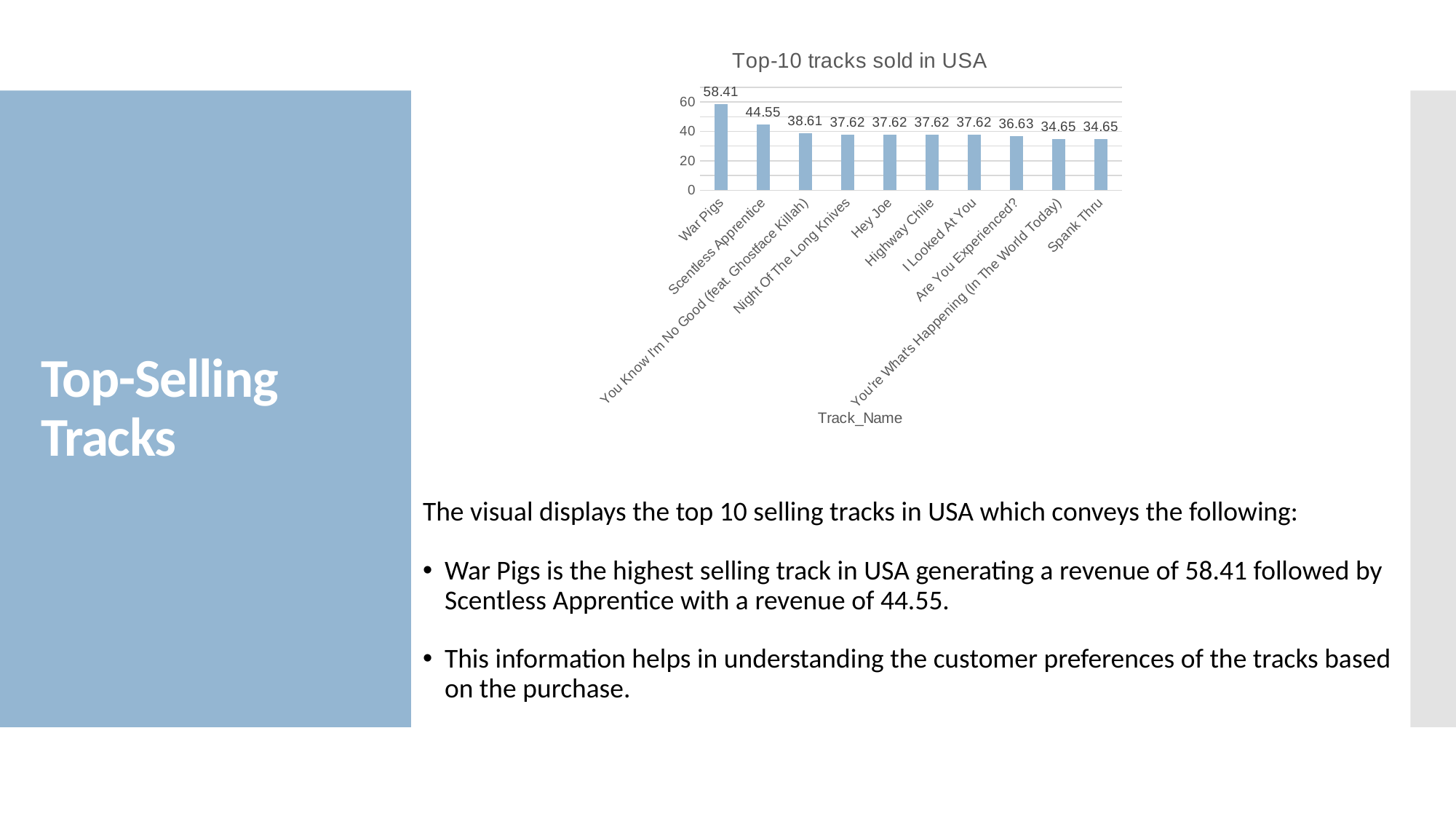

### Chart: Top-10 tracks sold in USA

| Category | total_quantity sold |
|---|---|
| War Pigs | 58.41 |
| Scentless Apprentice | 44.55 |
| You Know I'm No Good (feat. Ghostface Killah) | 38.61 |
| Night Of The Long Knives | 37.62 |
| Hey Joe | 37.62 |
| Highway Chile | 37.62 |
| I Looked At You | 37.62 |
| Are You Experienced? | 36.63 |
| You're What's Happening (In The World Today) | 34.65 |
| Spank Thru | 34.65 |
# Top-Selling Tracks
The visual displays the top 10 selling tracks in USA which conveys the following:

War Pigs is the highest selling track in USA generating a revenue of 58.41 followed by Scentless Apprentice with a revenue of 44.55.

This information helps in understanding the customer preferences of the tracks based on the purchase.